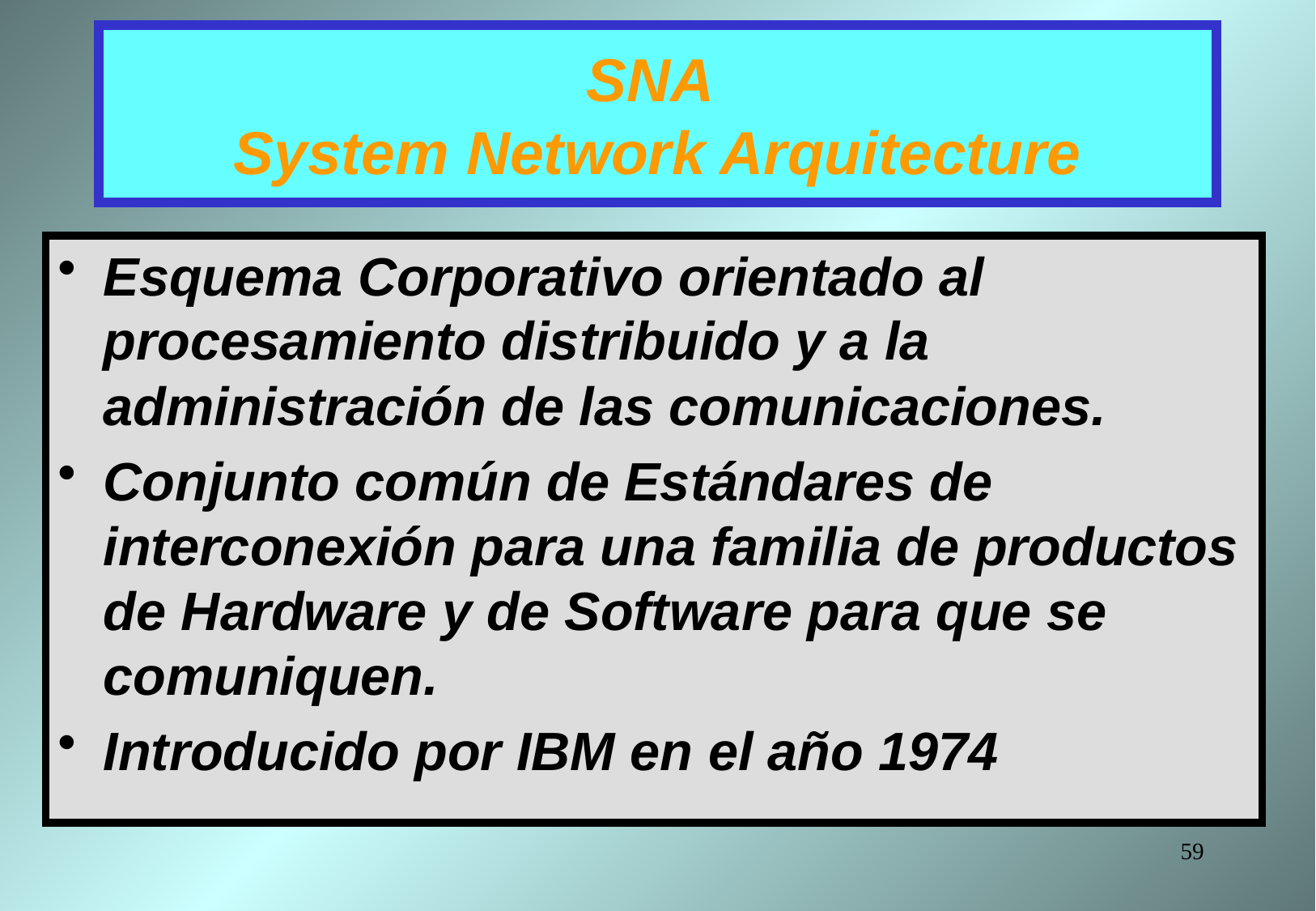

# SNA System Network Arquitecture
Esquema Corporativo orientado al procesamiento distribuido y a la administración de las comunicaciones.
Conjunto común de Estándares de interconexión para una familia de productos de Hardware y de Software para que se comuniquen.
Introducido por IBM en el año 1974
59